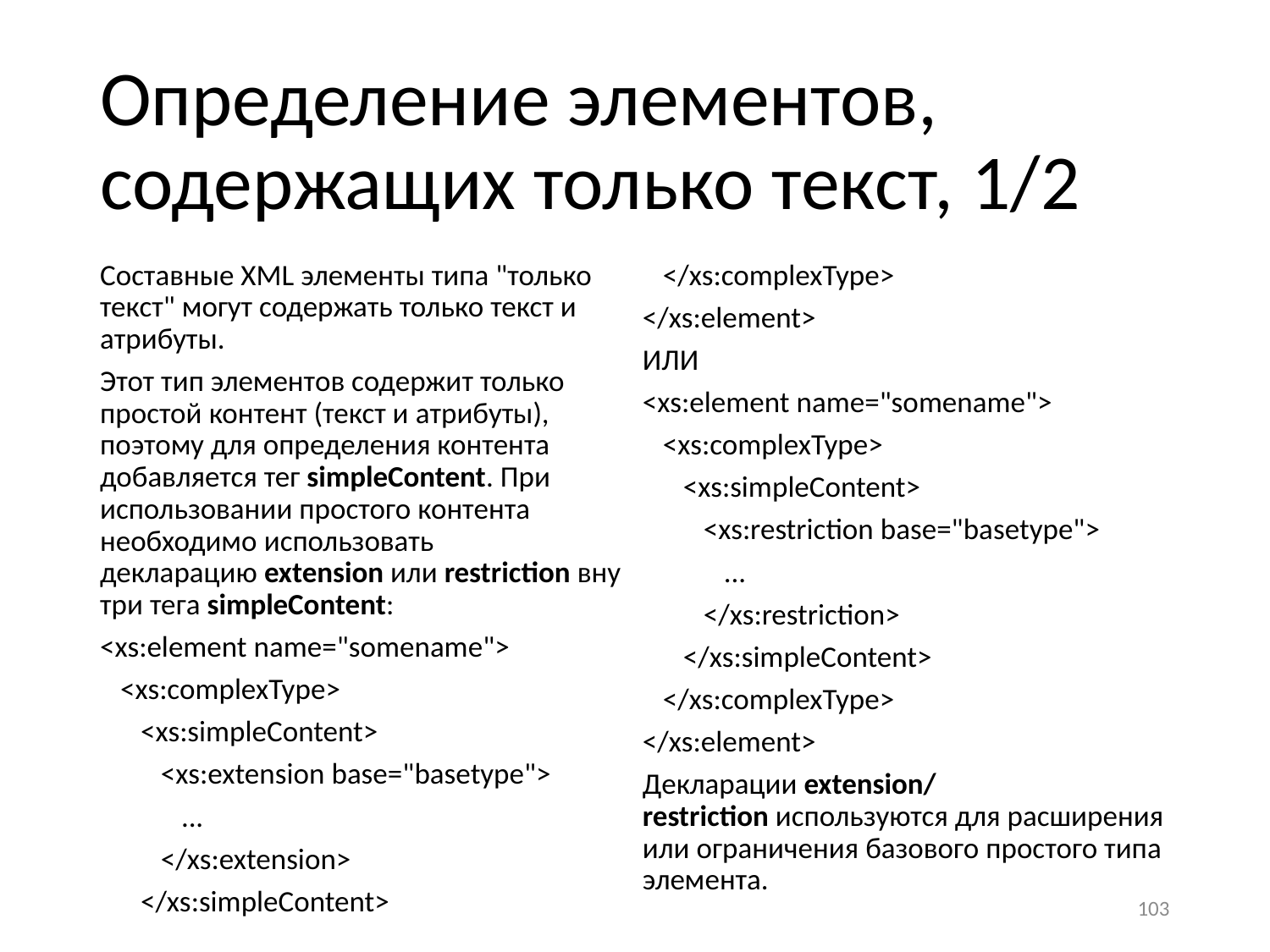

# Определение элементов, содержащих только текст, 1/2
Составные XML элементы типа "только текст" могут содержать только текст и атрибуты.
Этот тип элементов содержит только простой контент (текст и атрибуты), поэтому для определения контента добавляется тег simpleContent. При использовании простого контента необходимо использовать декларацию extension или restriction внутри тега simpleContent:
<xs:element name="somename">
   <xs:complexType>
      <xs:simpleContent>
         <xs:extension base="basetype">
            ...
         </xs:extension>
      </xs:simpleContent>
   </xs:complexType>
</xs:element>
ИЛИ
<xs:element name="somename">
   <xs:complexType>
      <xs:simpleContent>
         <xs:restriction base="basetype">
            ...
         </xs:restriction>
      </xs:simpleContent>
   </xs:complexType>
</xs:element>
Декларации extension/restriction используются для расширения или ограничения базового простого типа элемента.
103